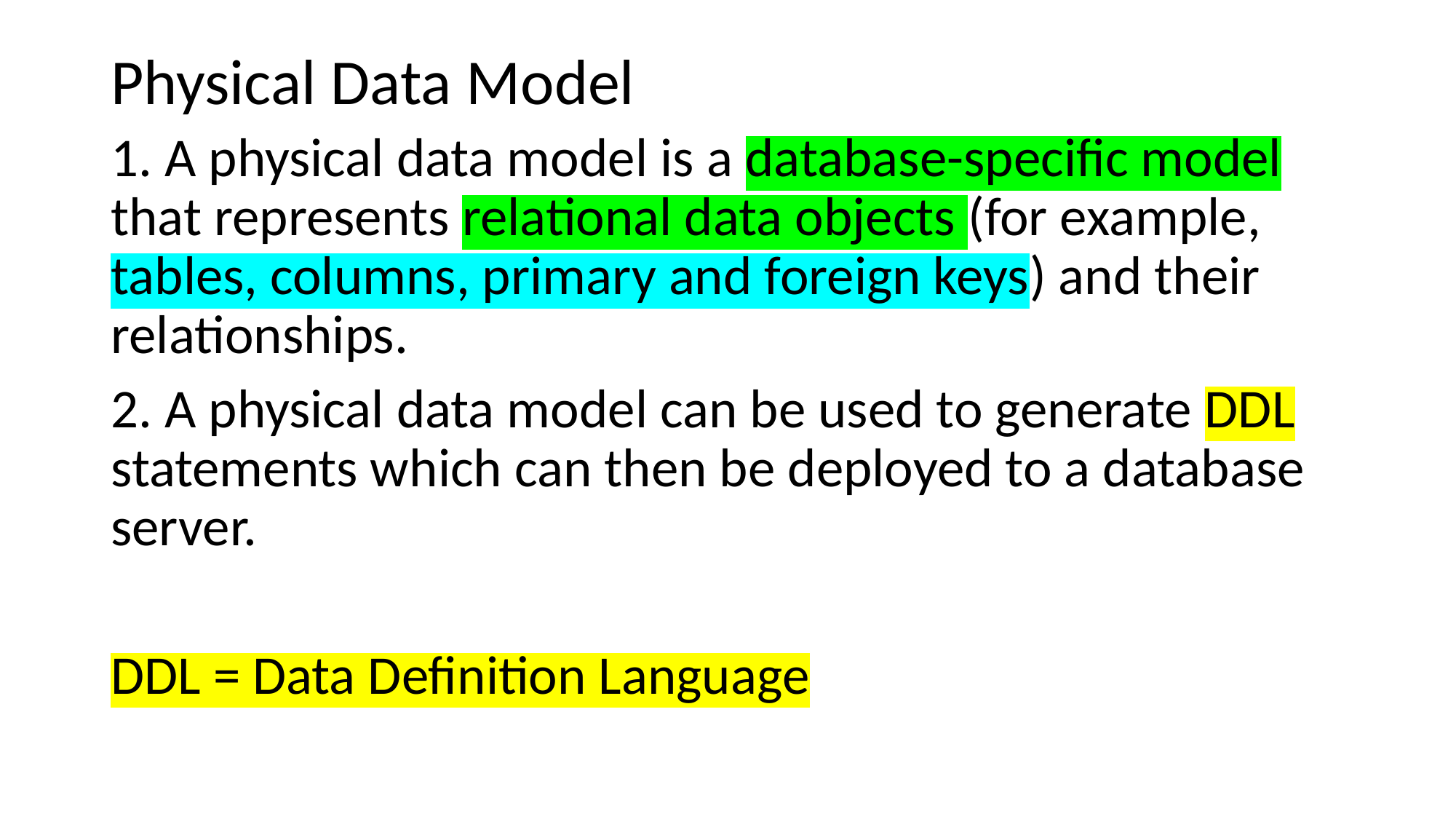

# Physical Data Model
1. A physical data model is a database-specific model that represents relational data objects (for example, tables, columns, primary and foreign keys) and their relationships.
2. A physical data model can be used to generate DDL statements which can then be deployed to a database server.

DDL = Data Definition Language